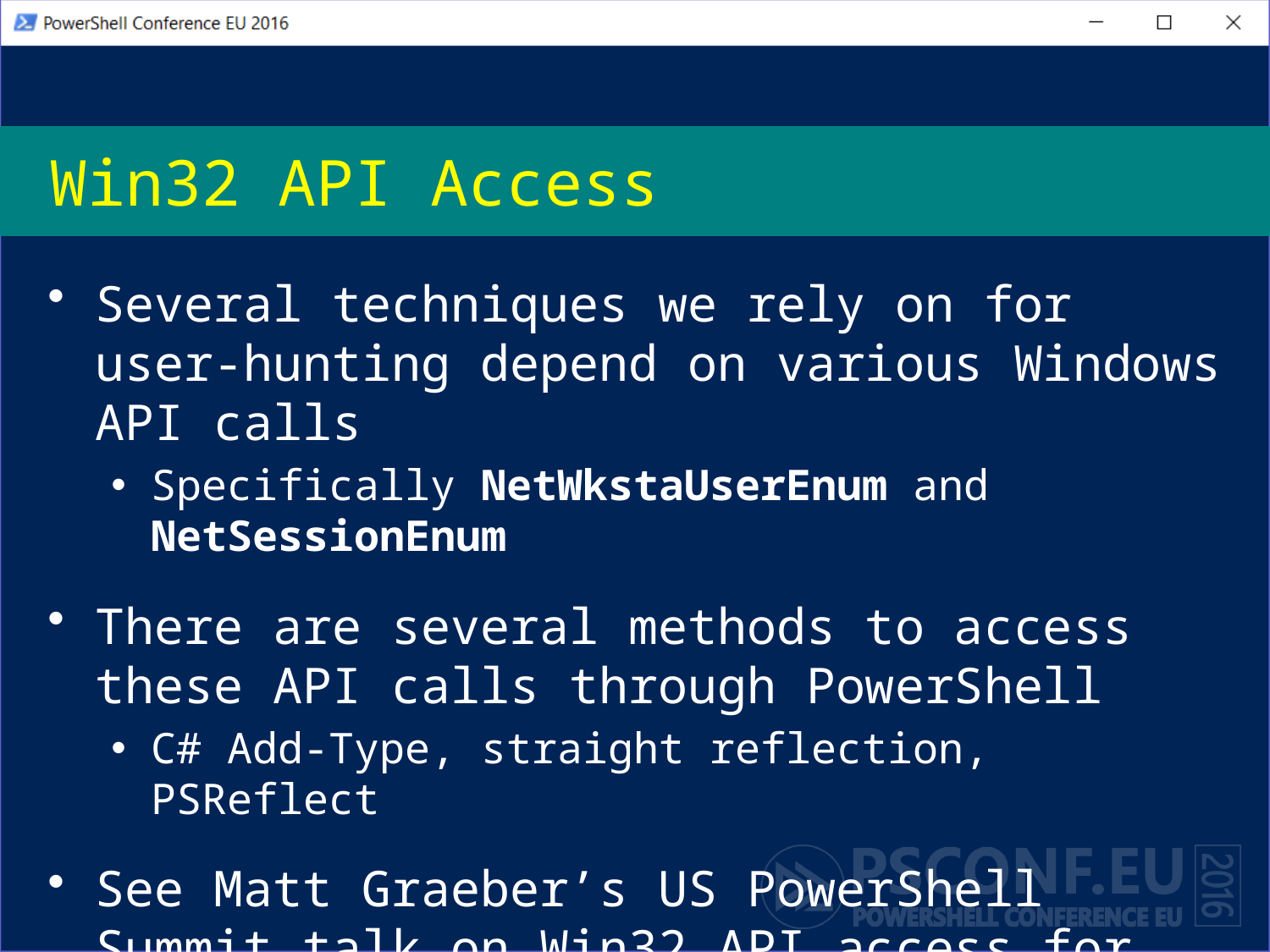

# Win32 API Access
Several techniques we rely on for user-hunting depend on various Windows API calls
Specifically NetWkstaUserEnum and NetSessionEnum

There are several methods to access these API calls through PowerShell
C# Add-Type, straight reflection, PSReflect

See Matt Graeber’s US PowerShell Summit talk on Win32 API access for more details